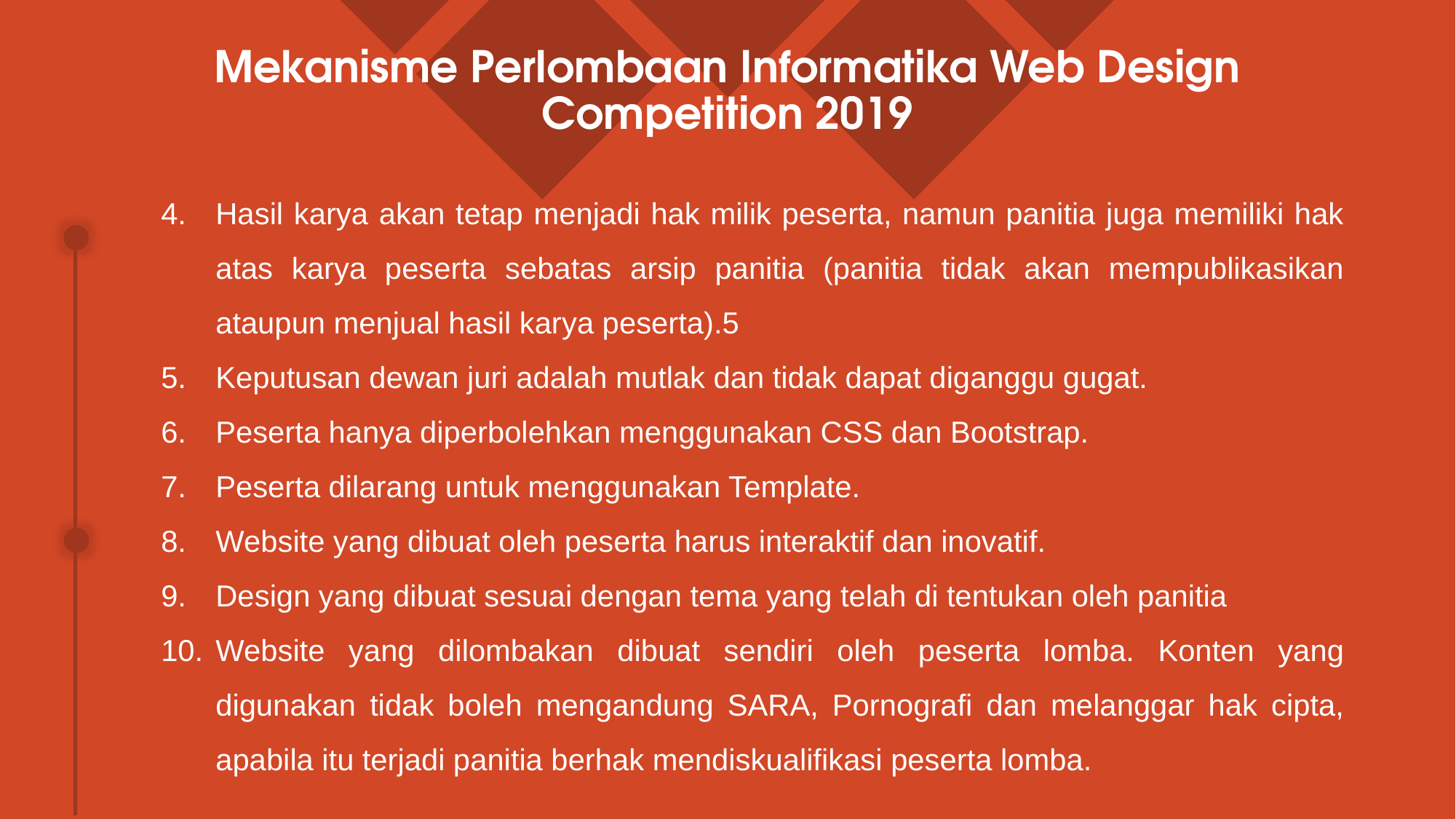

# Mekanisme Perlombaan Informatika Web Design Competition 2019
Hasil karya akan tetap menjadi hak milik peserta, namun panitia juga memiliki hak atas karya peserta sebatas arsip panitia (panitia tidak akan mempublikasikan ataupun menjual hasil karya peserta).5
Keputusan dewan juri adalah mutlak dan tidak dapat diganggu gugat.
Peserta hanya diperbolehkan menggunakan CSS dan Bootstrap.
Peserta dilarang untuk menggunakan Template.
Website yang dibuat oleh peserta harus interaktif dan inovatif.
Design yang dibuat sesuai dengan tema yang telah di tentukan oleh panitia
Website yang dilombakan dibuat sendiri oleh peserta lomba. Konten yang digunakan tidak boleh mengandung SARA, Pornografi dan melanggar hak cipta, apabila itu terjadi panitia berhak mendiskualifikasi peserta lomba.